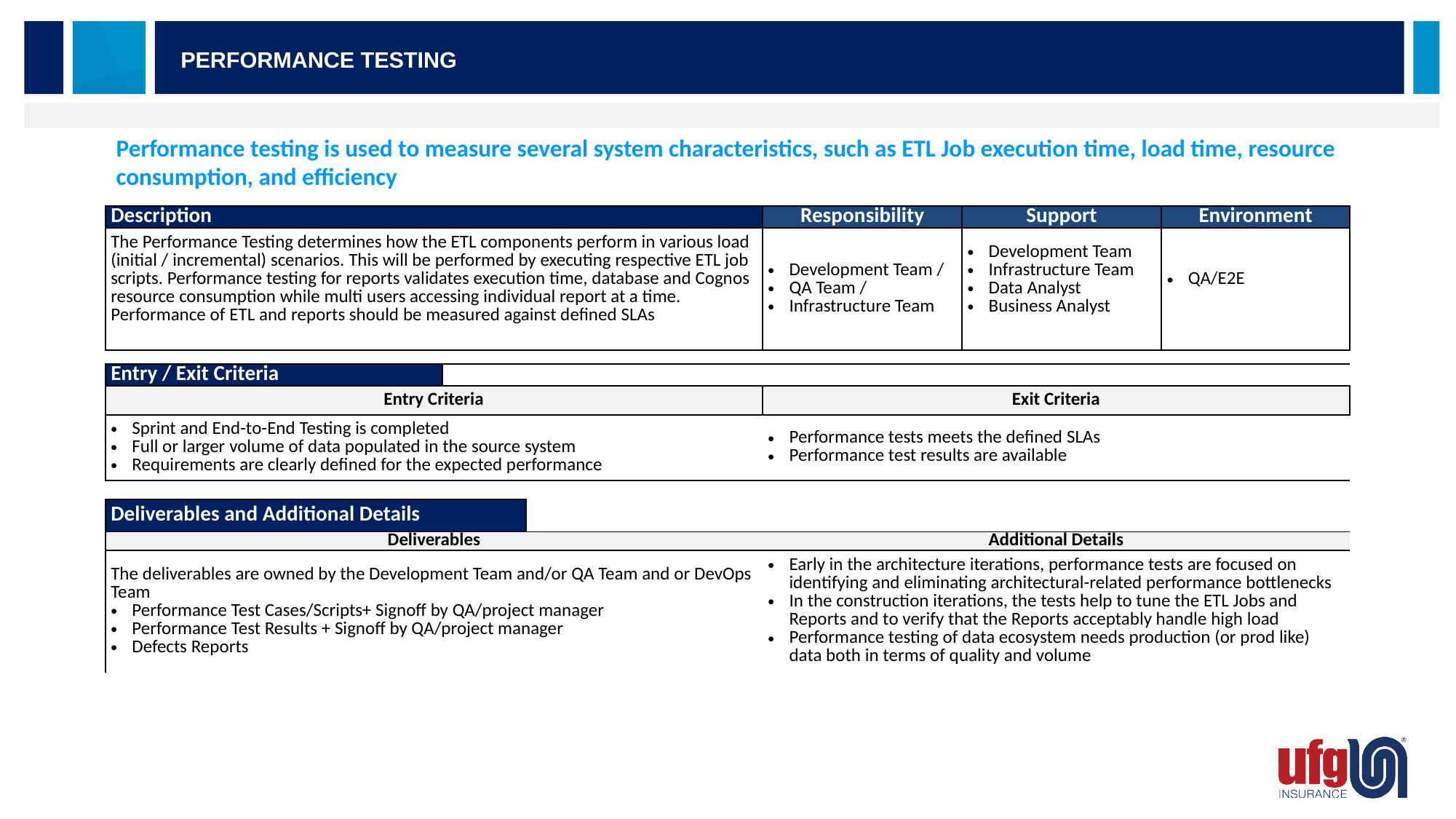

Performance testing
# Performance testing is used to measure several system characteristics, such as ETL Job execution time, load time, resource consumption, and efficiency
| Description |  |  | Responsibility | Support | Environment |
| --- | --- | --- | --- | --- | --- |
| The Performance Testing determines how the ETL components perform in various load (initial / incremental) scenarios. This will be performed by executing respective ETL job scripts. Performance testing for reports validates execution time, database and Cognos resource consumption while multi users accessing individual report at a time. Performance of ETL and reports should be measured against defined SLAs |  |  | Development Team / QA Team / Infrastructure Team | Development Team Infrastructure Team Data Analyst Business Analyst | QA/E2E |
|  |  |  |  |  |  |
| Entry / Exit Criteria |  |  |  |  |  |
| Entry Criteria |  |  | Exit Criteria |  |  |
| Sprint and End-to-End Testing is completed Full or larger volume of data populated in the source system Requirements are clearly defined for the expected performance |  |  | Performance tests meets the defined SLAs Performance test results are available |  |  |
|  |  |  |  |  |  |
| Deliverables and Additional Details |  |  |  |  |  |
| Deliverables |  |  | Additional Details |  |  |
| The deliverables are owned by the Development Team and/or QA Team and or DevOps Team Performance Test Cases/Scripts+ Signoff by QA/project manager Performance Test Results + Signoff by QA/project manager Defects Reports |  |  | Early in the architecture iterations, performance tests are focused on identifying and eliminating architectural-related performance bottlenecks In the construction iterations, the tests help to tune the ETL Jobs and Reports and to verify that the Reports acceptably handle high load Performance testing of data ecosystem needs production (or prod like) data both in terms of quality and volume |  |  |